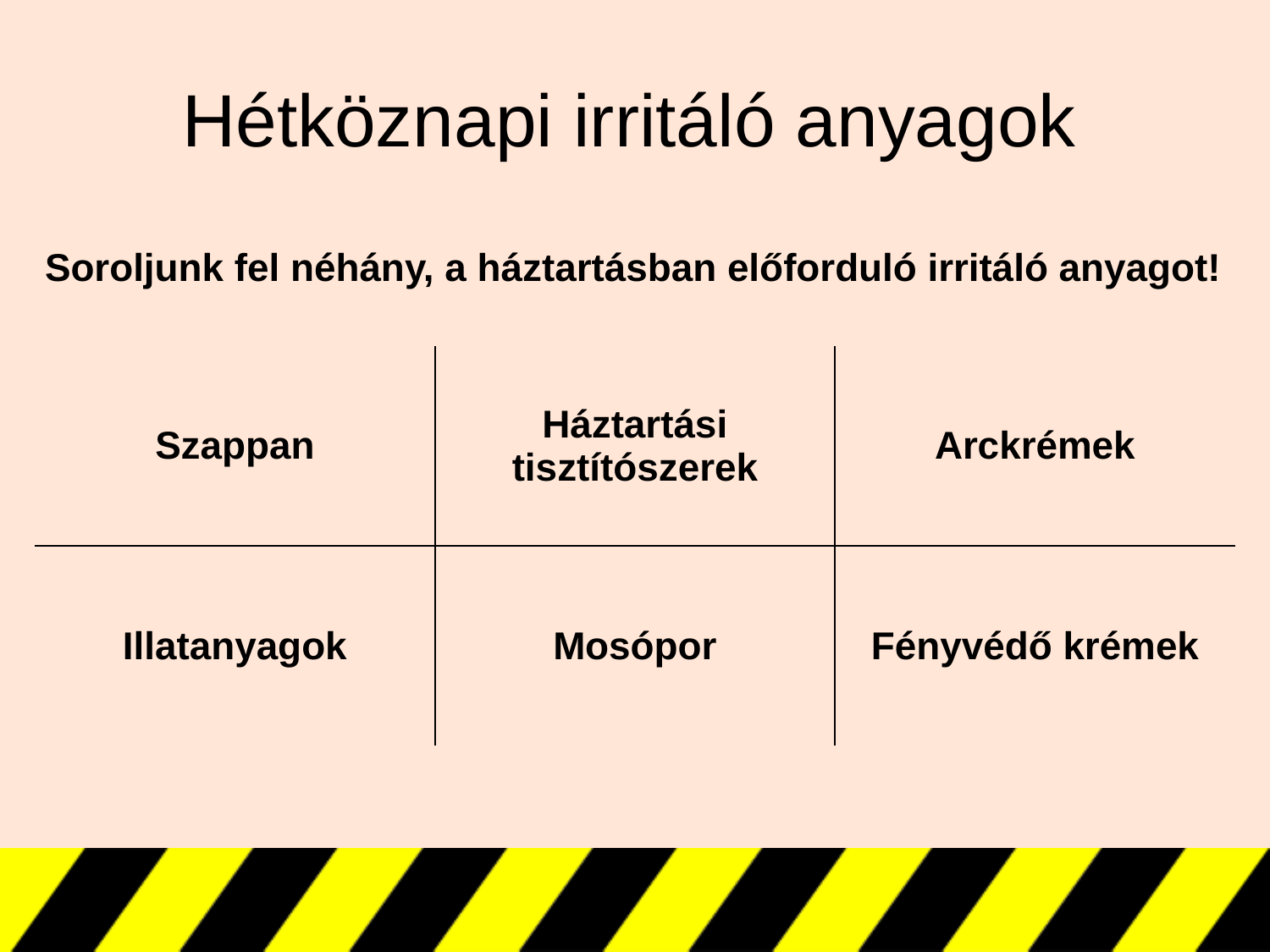

# Hétköznapi irritáló anyagok
Soroljunk fel néhány, a háztartásban előforduló irritáló anyagot!
| Szappan | Háztartási tisztítószerek | Arckrémek |
| --- | --- | --- |
| Illatanyagok | Mosópor | Fényvédő krémek |